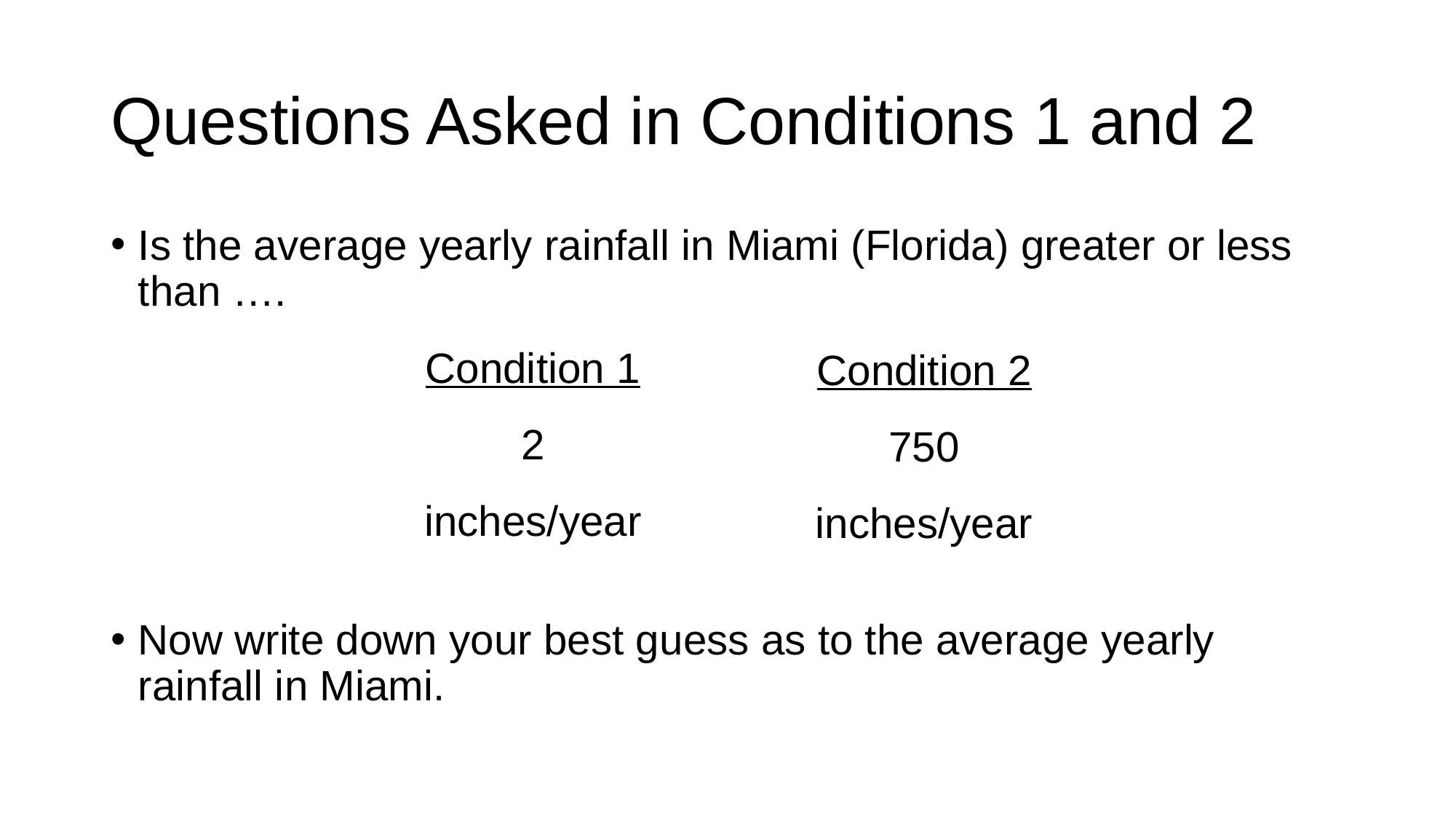

# Questions Asked in Conditions 1 and 2
Is the average yearly rainfall in Miami (Florida) greater or less than ….
Now write down your best guess as to the average yearly rainfall in Miami.
Condition 1
2 inches/year
Condition 2
750 inches/year